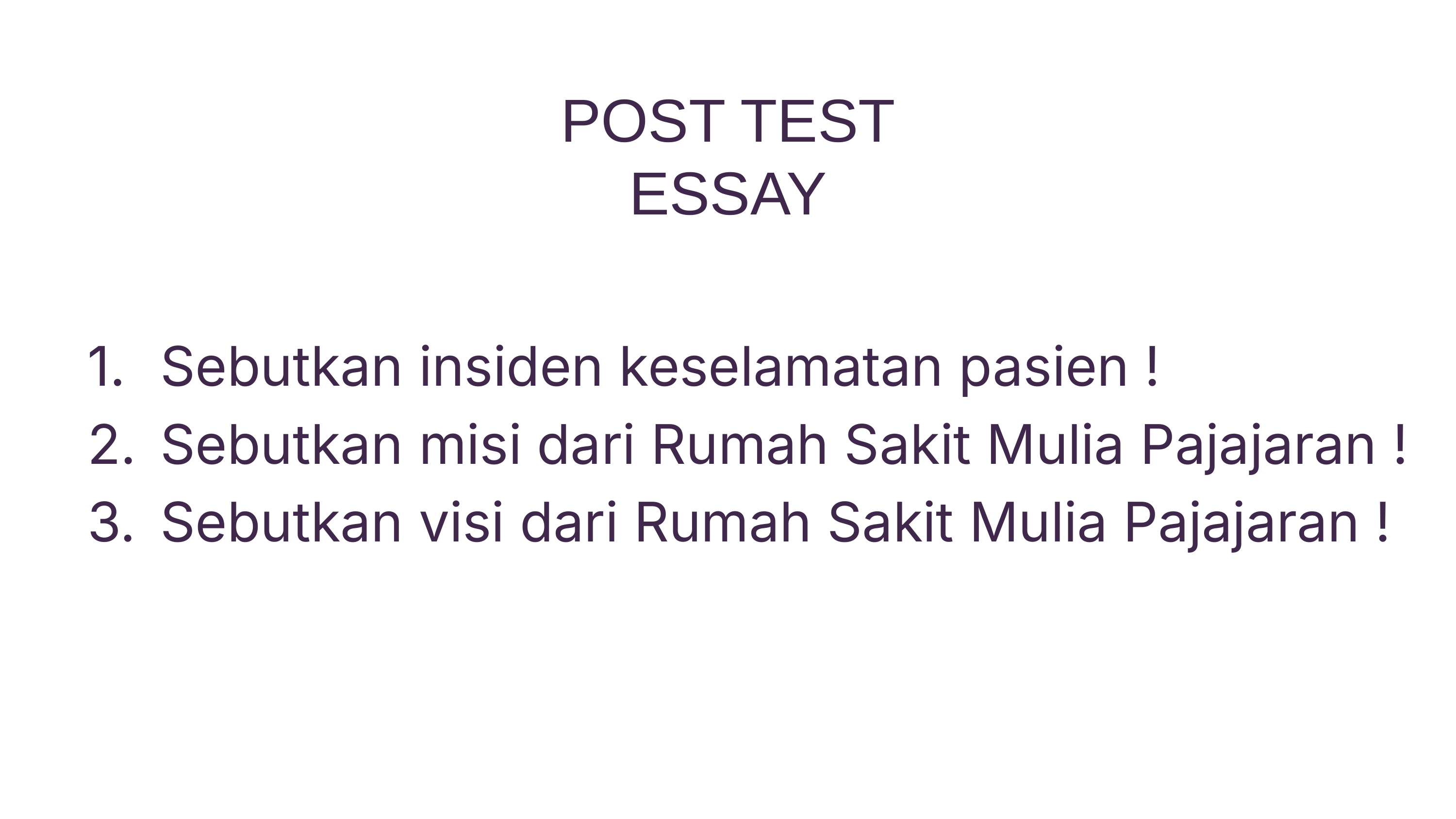

POST TEST
ESSAY
Sebutkan insiden keselamatan pasien !
Sebutkan misi dari Rumah Sakit Mulia Pajajaran !
Sebutkan visi dari Rumah Sakit Mulia Pajajaran !